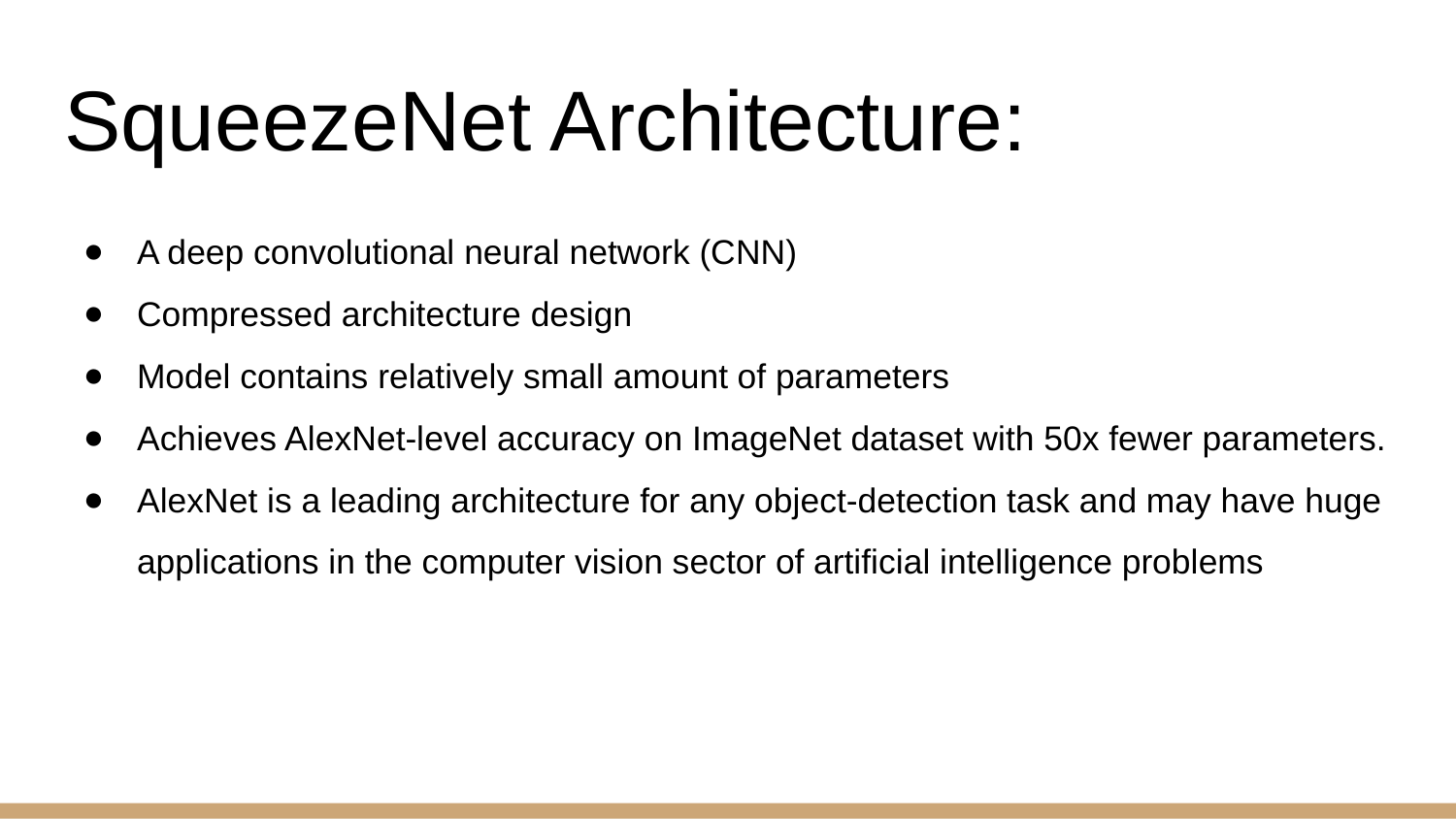

# SqueezeNet Architecture:
A deep convolutional neural network (CNN)
Compressed architecture design
Model contains relatively small amount of parameters
Achieves AlexNet-level accuracy on ImageNet dataset with 50x fewer parameters.
AlexNet is a leading architecture for any object-detection task and may have huge applications in the computer vision sector of artificial intelligence problems